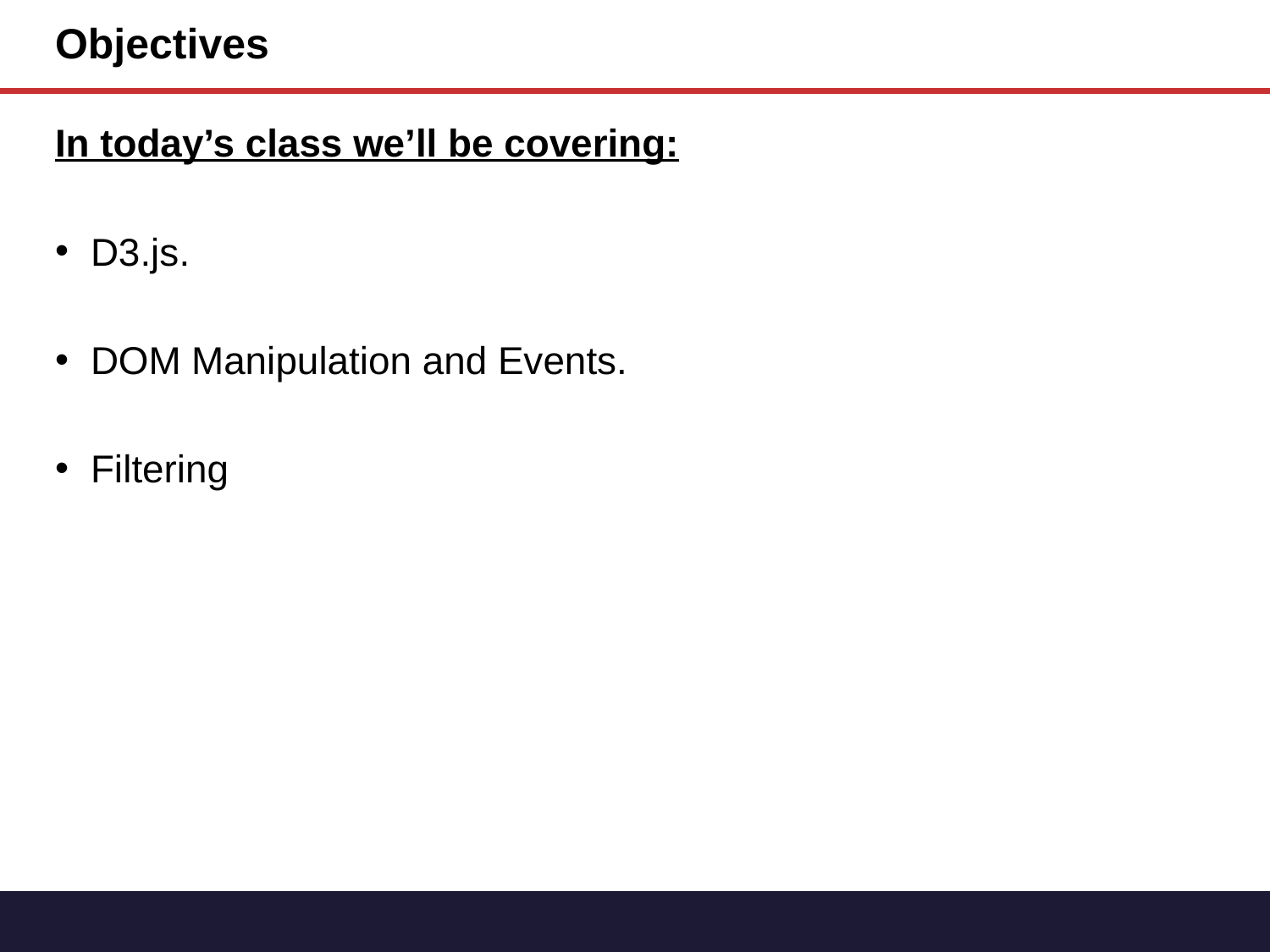

# Objectives
In today’s class we’ll be covering:

D3.js.

DOM Manipulation and Events.

Filtering